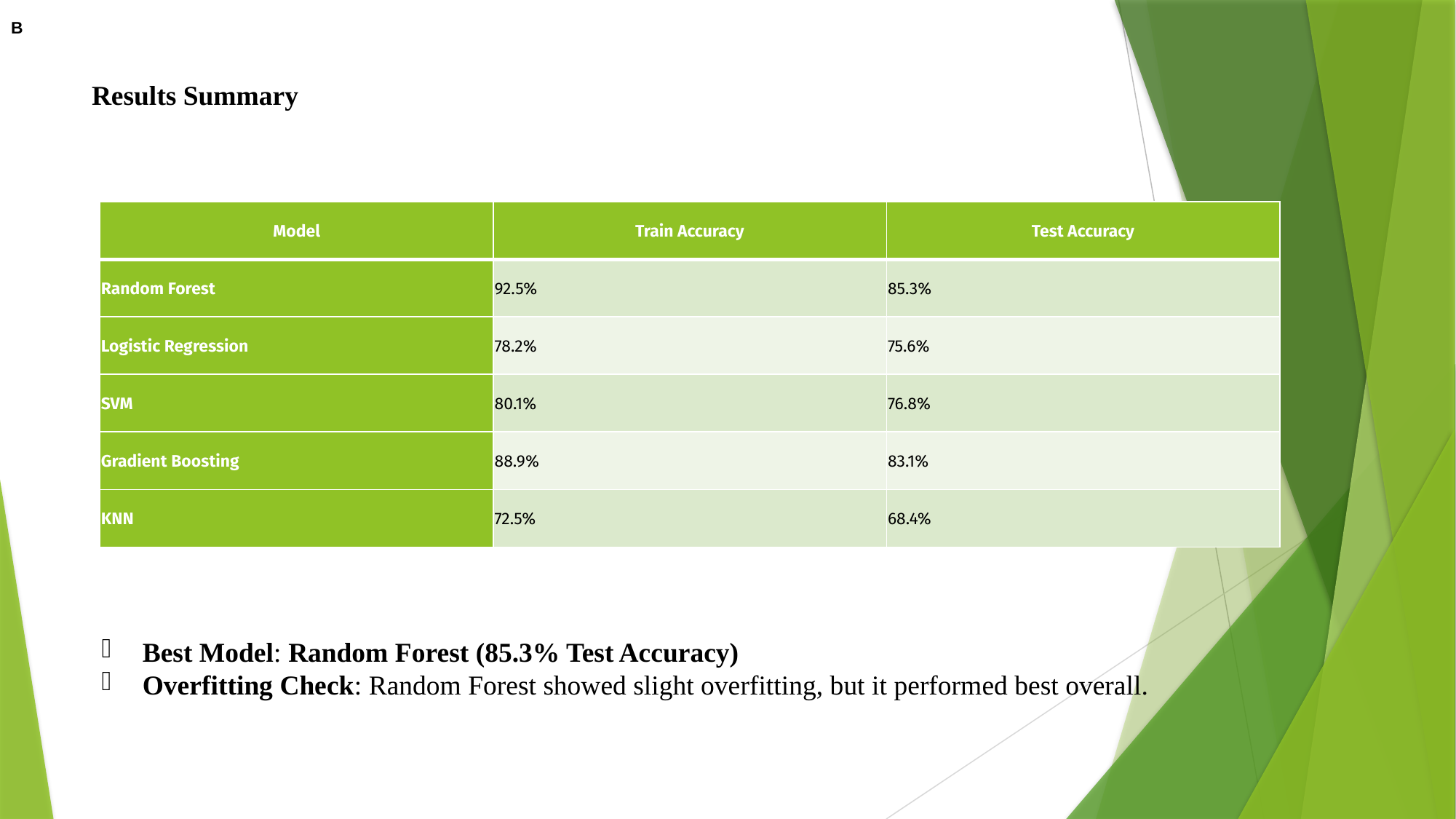

B
# Results Summary
| Model | Train Accuracy | Test Accuracy |
| --- | --- | --- |
| Random Forest | 92.5% | 85.3% |
| Logistic Regression | 78.2% | 75.6% |
| SVM | 80.1% | 76.8% |
| Gradient Boosting | 88.9% | 83.1% |
| KNN | 72.5% | 68.4% |
Best Model: Random Forest (85.3% Test Accuracy)
Overfitting Check: Random Forest showed slight overfitting, but it performed best overall.